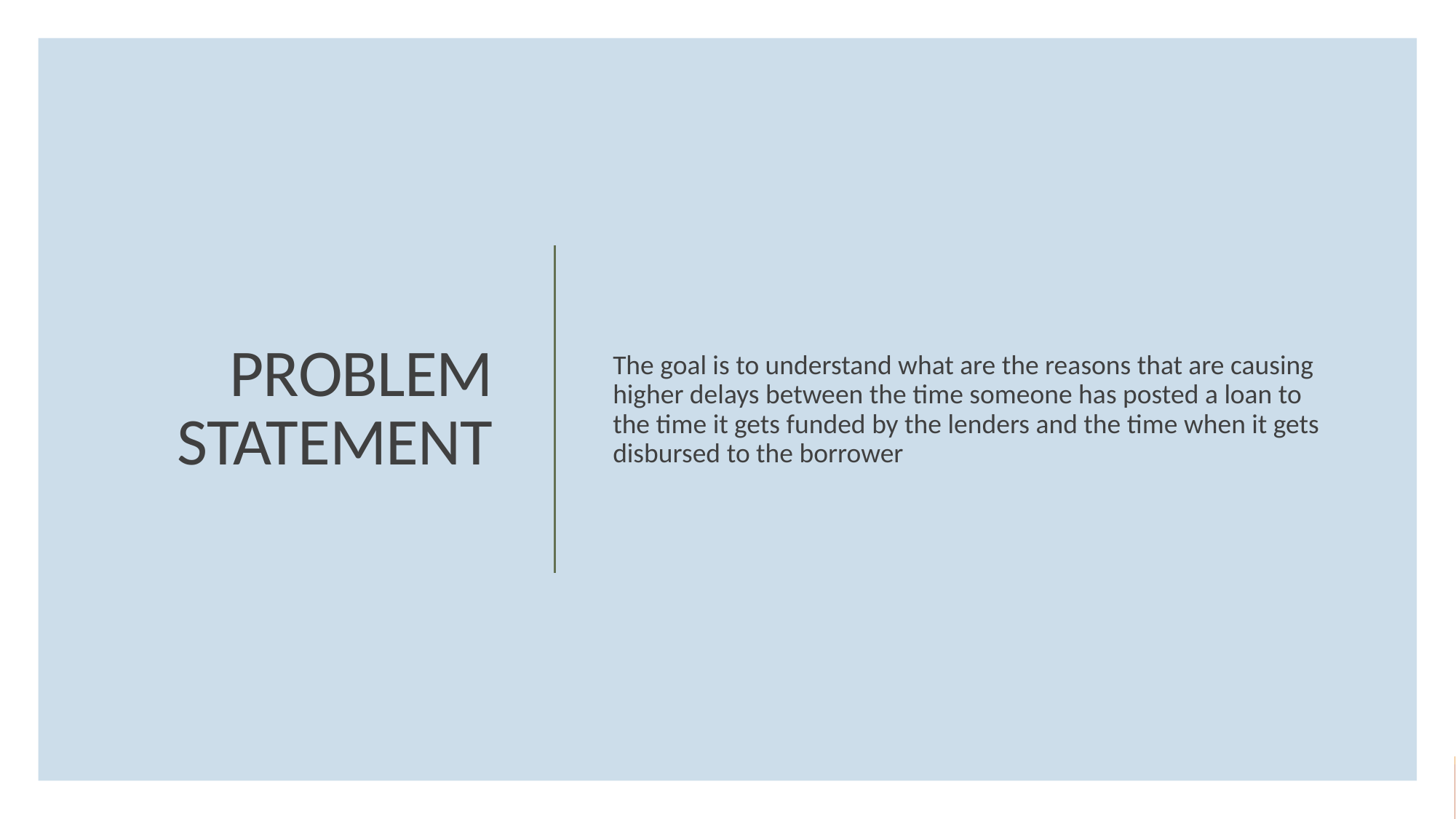

The goal is to understand what are the reasons that are causing higher delays between the time someone has posted a loan to the time it gets funded by the lenders and the time when it gets disbursed to the borrower
# PROBLEM STATEMENT